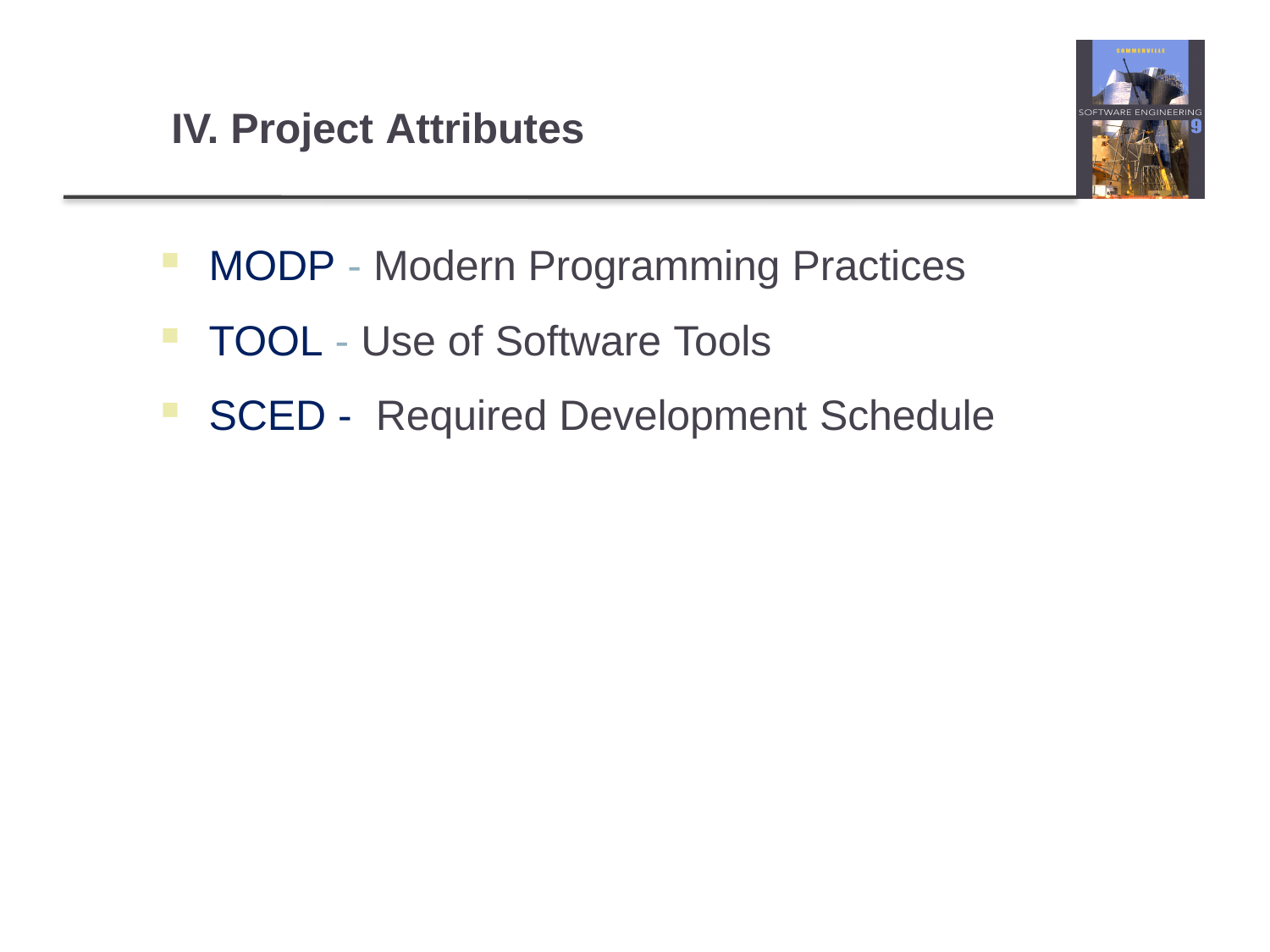

# IV. Project Attributes
MODP - Modern Programming Practices
TOOL - Use of Software Tools
SCED -  Required Development Schedule